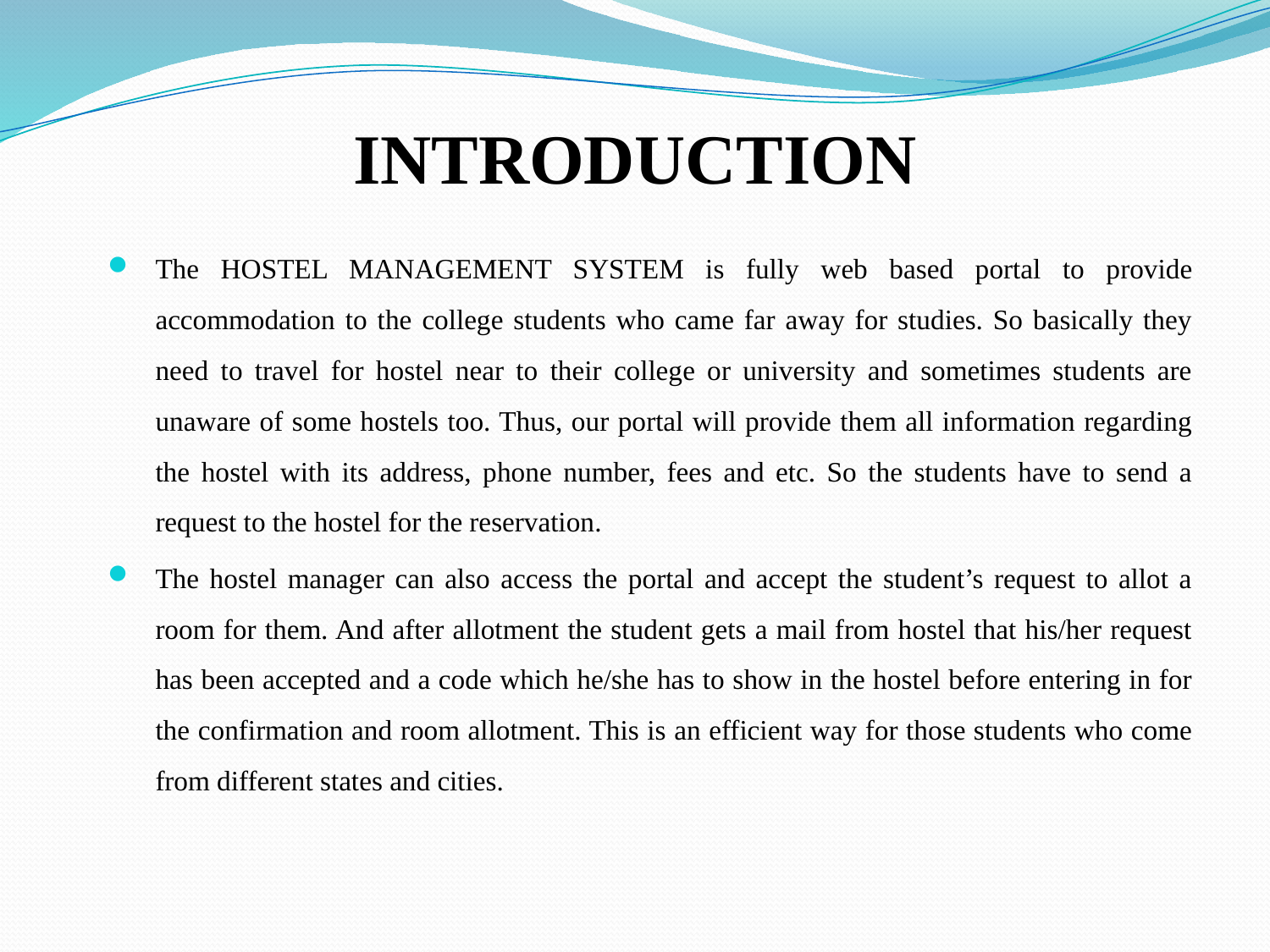

# INTRODUCTION
The HOSTEL MANAGEMENT SYSTEM is fully web based portal to provide accommodation to the college students who came far away for studies. So basically they need to travel for hostel near to their college or university and sometimes students are unaware of some hostels too. Thus, our portal will provide them all information regarding the hostel with its address, phone number, fees and etc. So the students have to send a request to the hostel for the reservation.
The hostel manager can also access the portal and accept the student’s request to allot a room for them. And after allotment the student gets a mail from hostel that his/her request has been accepted and a code which he/she has to show in the hostel before entering in for the confirmation and room allotment. This is an efficient way for those students who come from different states and cities.